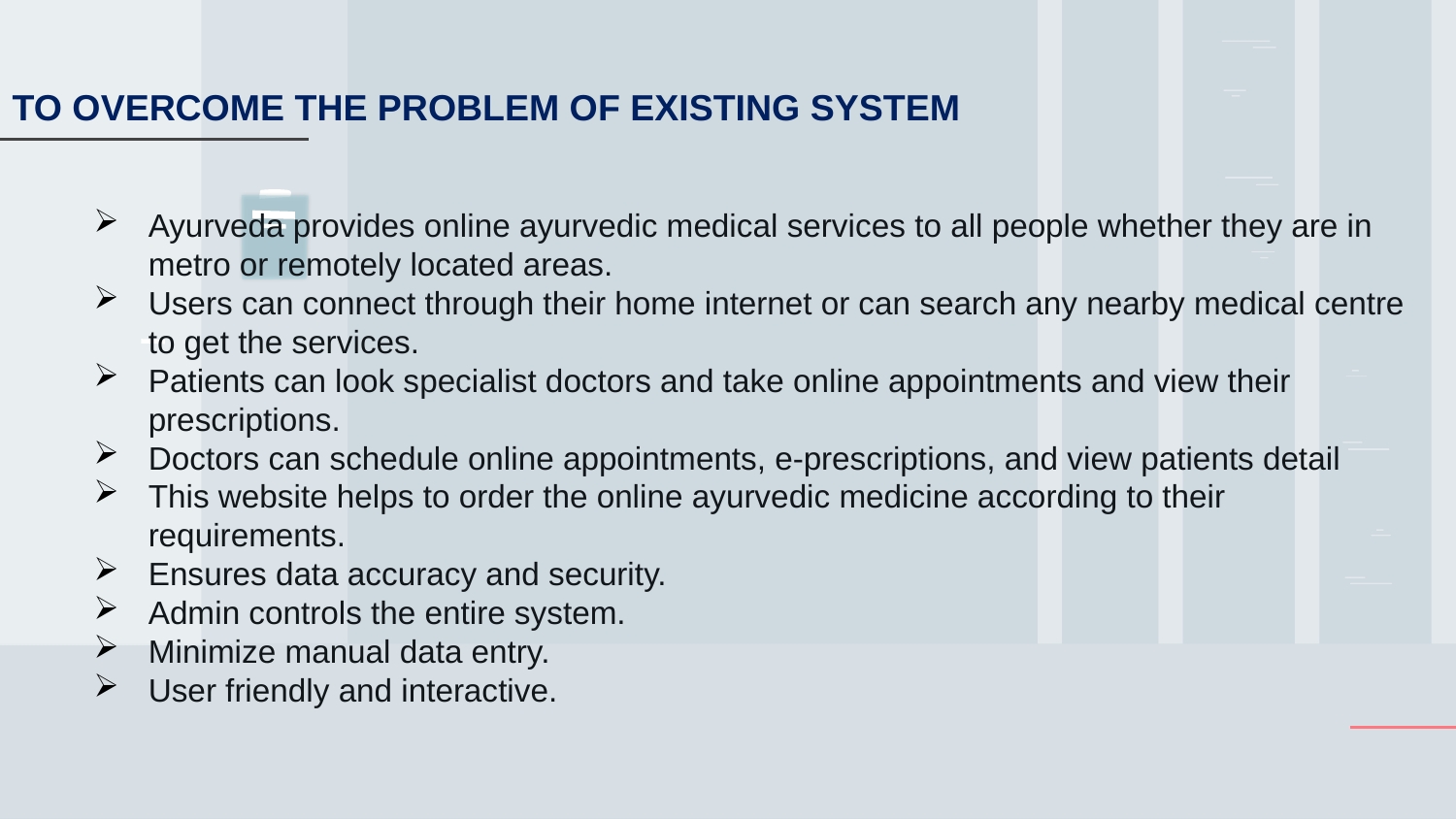

# TO OVERCOME THE PROBLEM OF EXISTING SYSTEM

Ayurveda provides online ayurvedic medical services to all people whether they are in metro or remotely located areas.
Users can connect through their home internet or can search any nearby medical centre to get the services.
Patients can look specialist doctors and take online appointments and view their prescriptions.
Doctors can schedule online appointments, e-prescriptions, and view patients detail
This website helps to order the online ayurvedic medicine according to their requirements.
Ensures data accuracy and security.
Admin controls the entire system.
Minimize manual data entry.
User friendly and interactive.